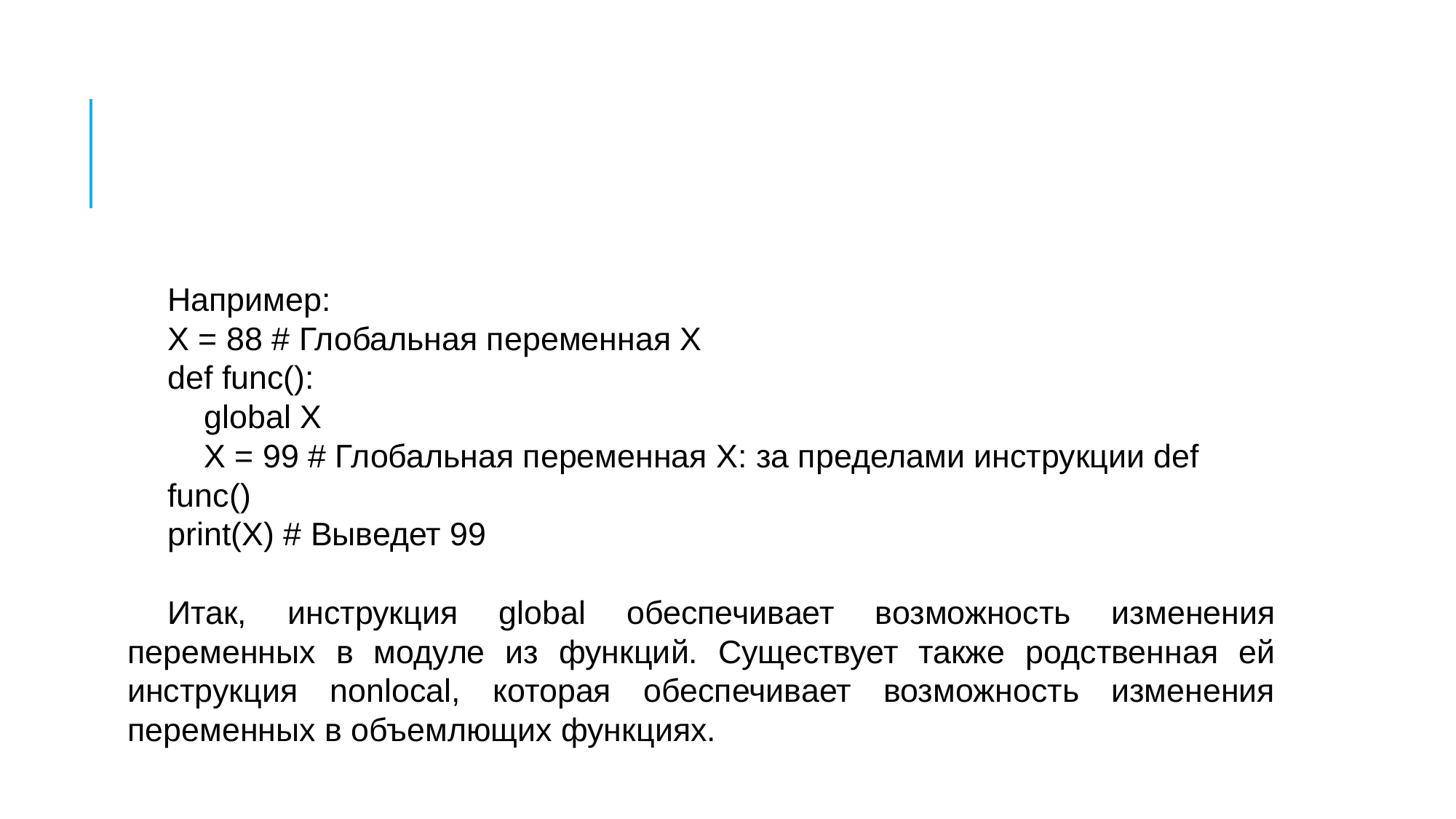

#
Например:
X = 88 # Глобальная переменная X
def func():
    global X
    X = 99 # Глобальная переменная X: за пределами инструкции def
func()
print(X) # Выведет 99

Итак, инструкция global обеспечивает возможность изменения переменных в модуле из функций. Существует также родственная ей инструкция nonlocal, которая обеспечивает возможность изменения переменных в объемлющих функциях.